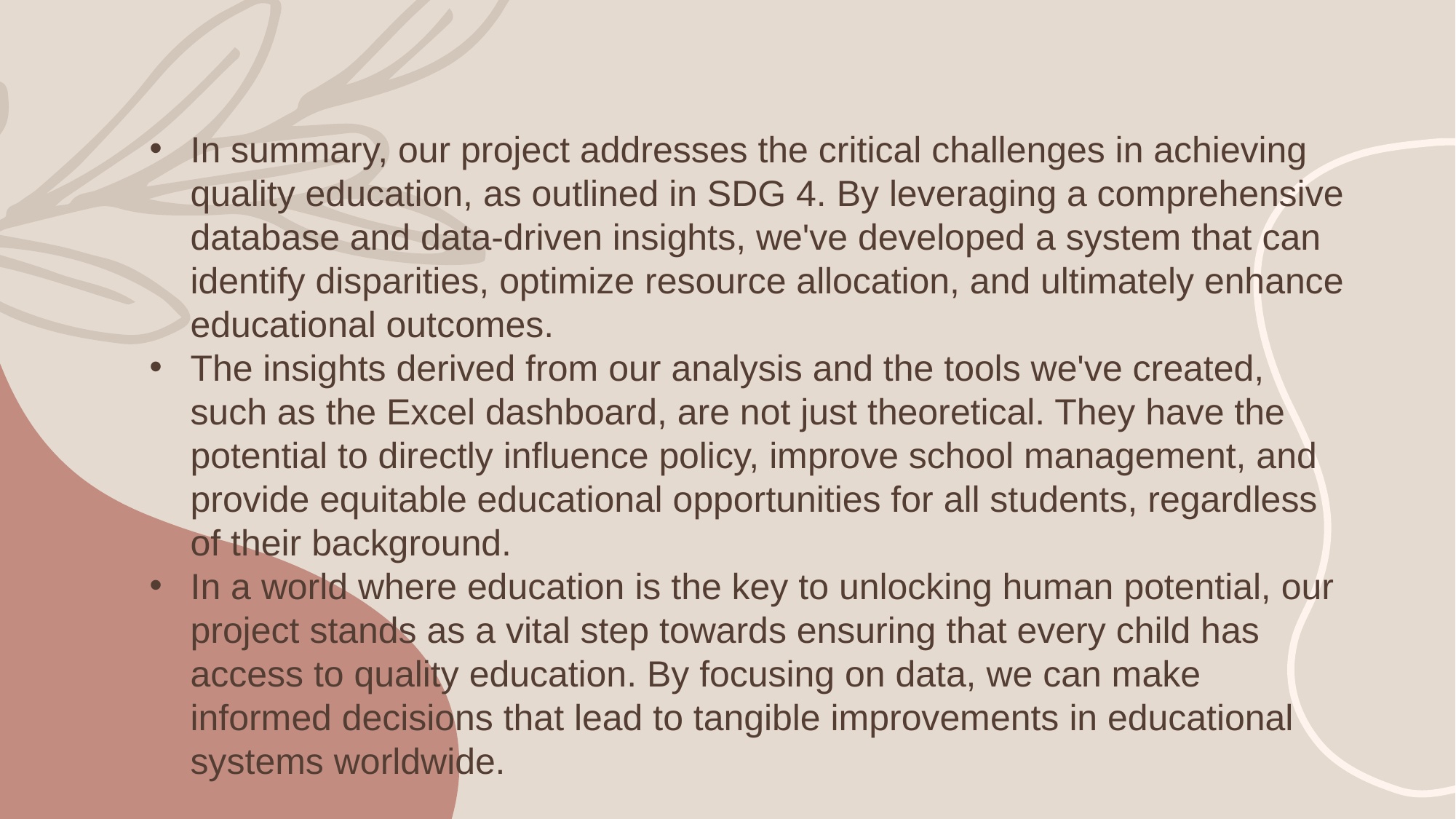

In summary, our project addresses the critical challenges in achieving quality education, as outlined in SDG 4. By leveraging a comprehensive database and data-driven insights, we've developed a system that can identify disparities, optimize resource allocation, and ultimately enhance educational outcomes.
The insights derived from our analysis and the tools we've created, such as the Excel dashboard, are not just theoretical. They have the potential to directly influence policy, improve school management, and provide equitable educational opportunities for all students, regardless of their background.
In a world where education is the key to unlocking human potential, our project stands as a vital step towards ensuring that every child has access to quality education. By focusing on data, we can make informed decisions that lead to tangible improvements in educational systems worldwide.